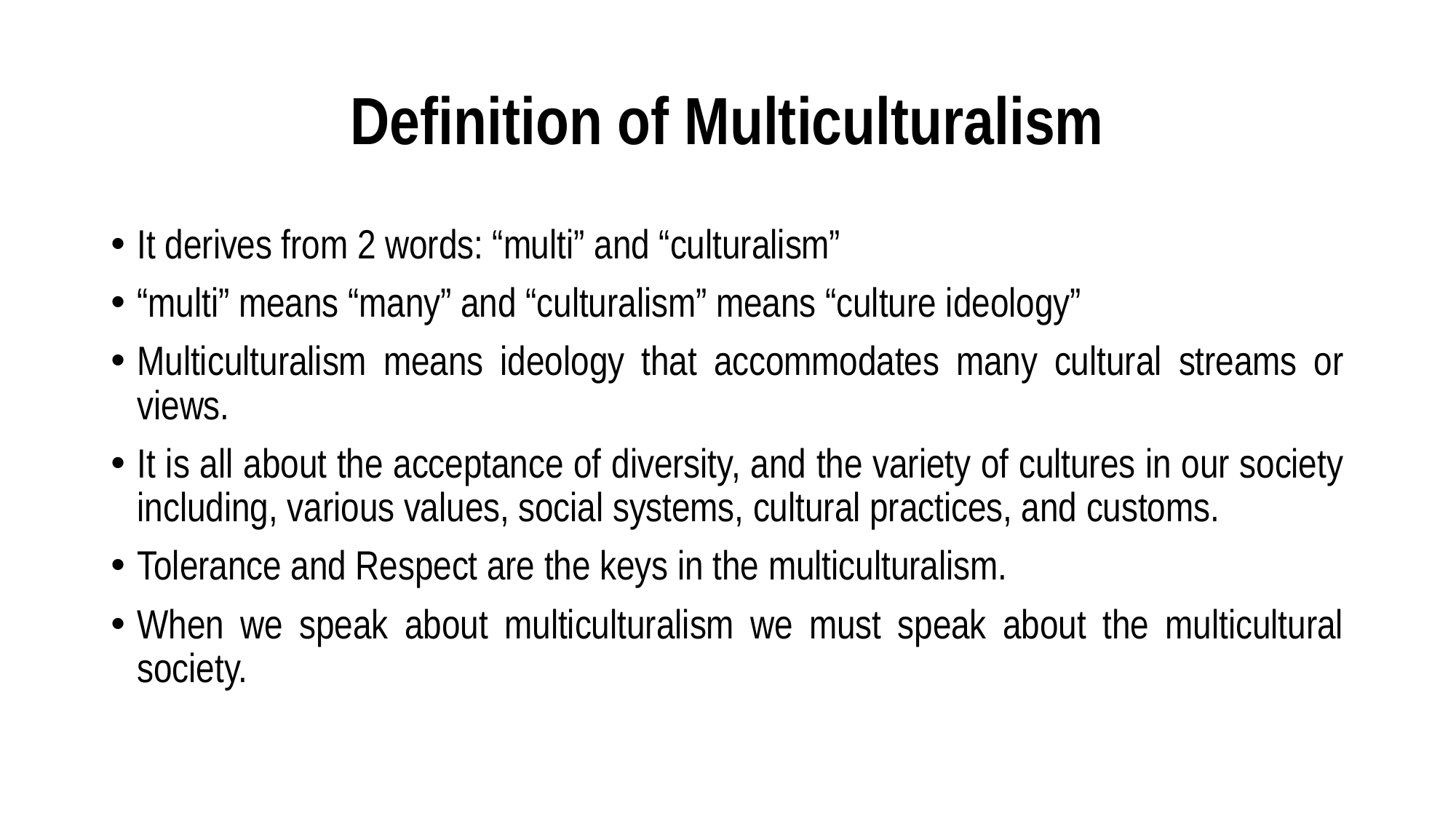

# Definition of Multiculturalism
It derives from 2 words: “multi” and “culturalism”
“multi” means “many” and “culturalism” means “culture ideology”
Multiculturalism means ideology that accommodates many cultural streams or views.
It is all about the acceptance of diversity, and the variety of cultures in our society including, various values, social systems, cultural practices, and customs.
Tolerance and Respect are the keys in the multiculturalism.
When we speak about multiculturalism we must speak about the multicultural society.